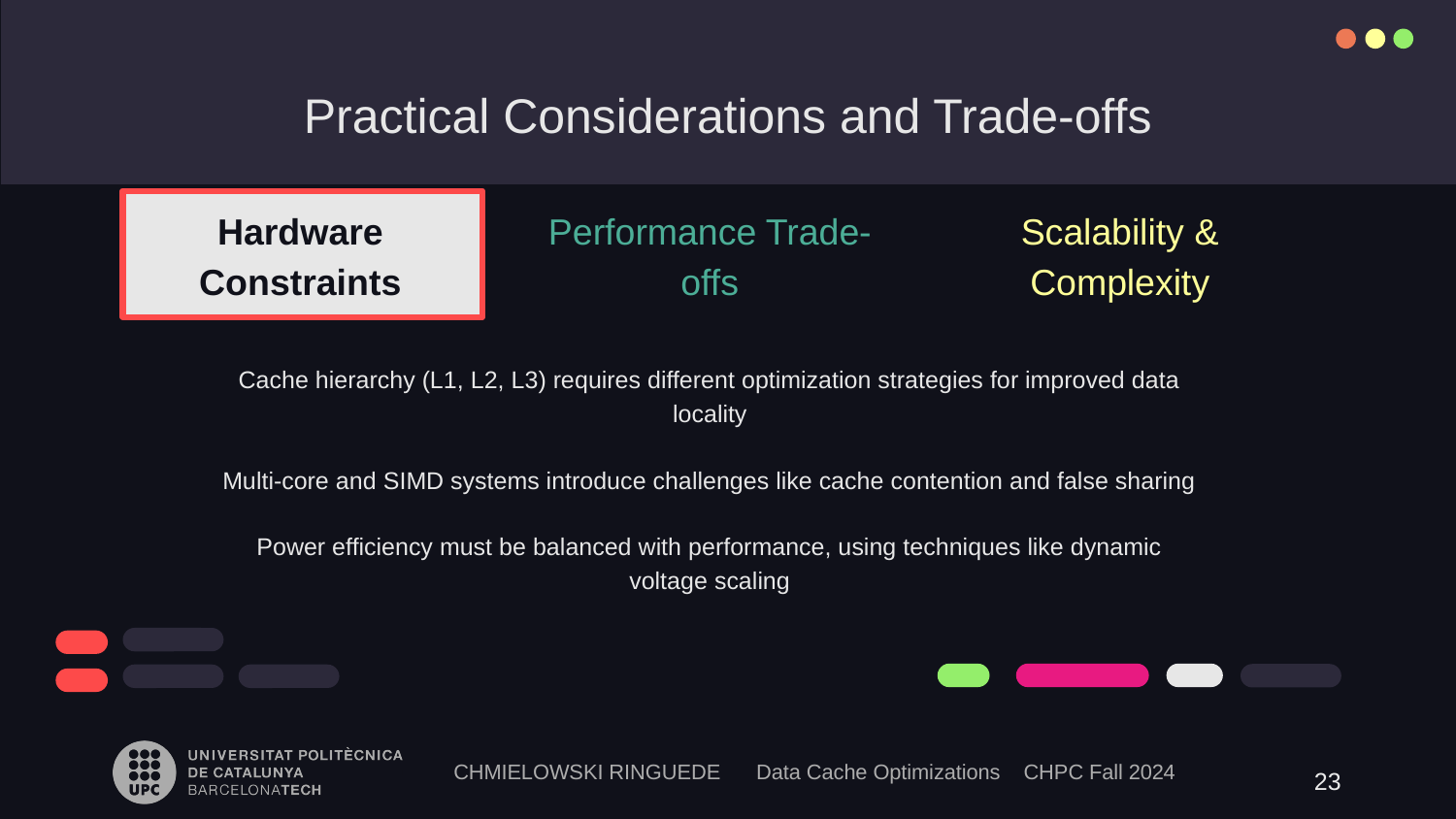

# Practical Considerations and Trade-offs

Hardware Constraints
Performance Trade-offs
Scalability & Complexity
Cache hierarchy (L1, L2, L3) requires different optimization strategies for improved data locality

Multi-core and SIMD systems introduce challenges like cache contention and false sharing

Power efficiency must be balanced with performance, using techniques like dynamic voltage scaling

23